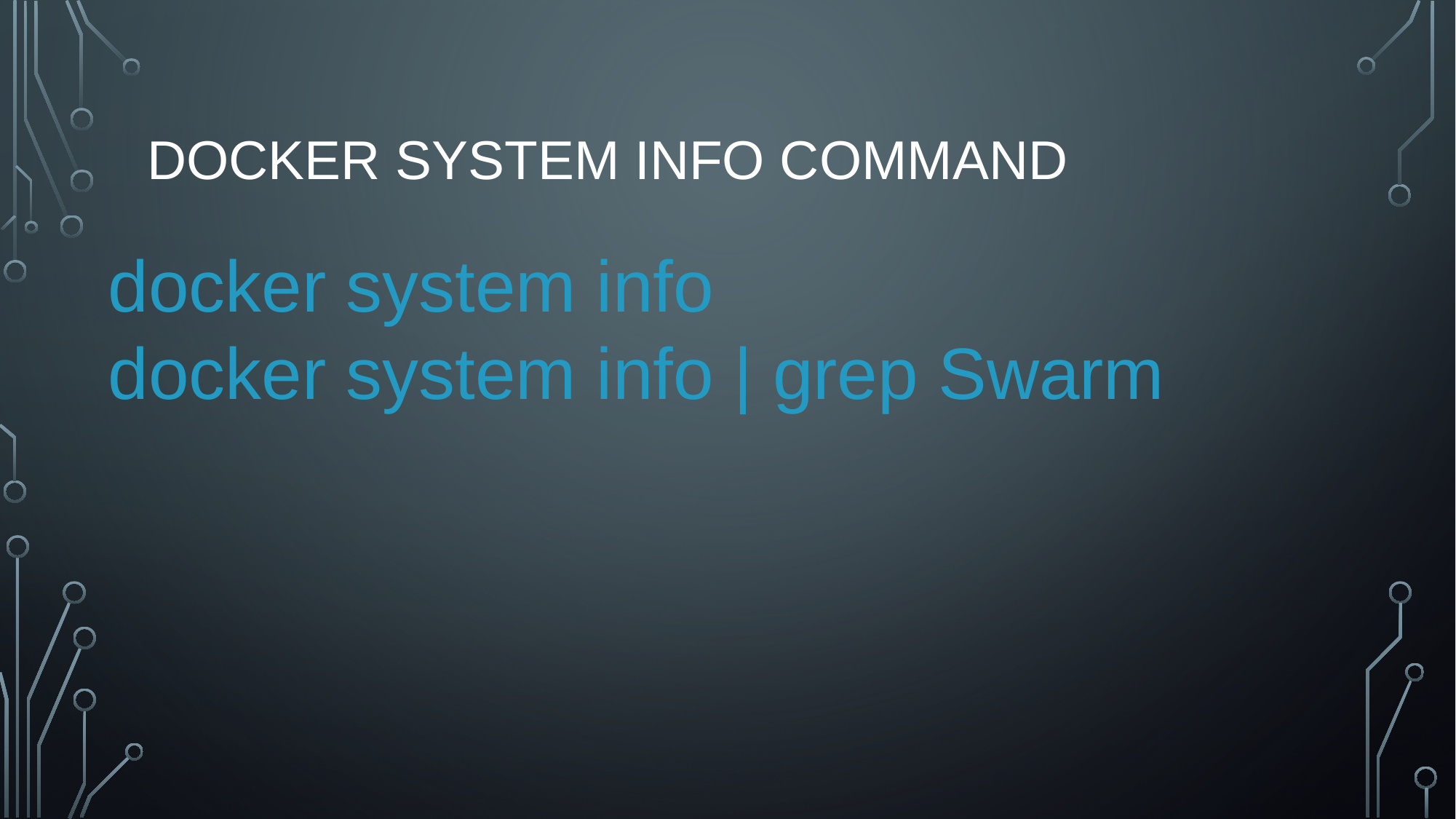

# docker system info command
docker system info
docker system info | grep Swarm